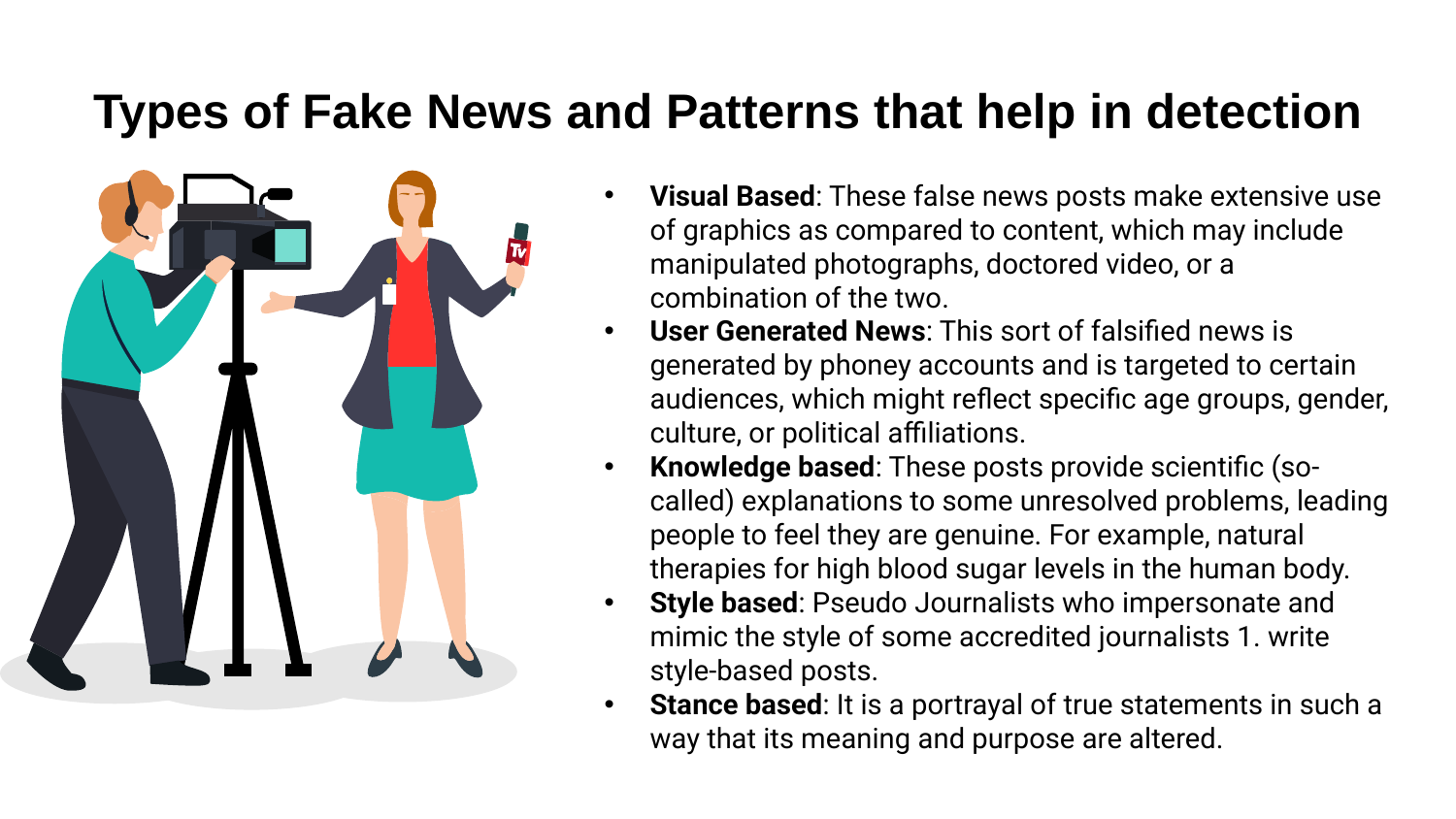

# Types of Fake News and Patterns that help in detection

Visual Based: These false news posts make extensive use of graphics as compared to content, which may include manipulated photographs, doctored video, or a combination of the two.
User Generated News: This sort of falsified news is generated by phoney accounts and is targeted to certain audiences, which might reflect specific age groups, gender, culture, or political affiliations.
Knowledge based: These posts provide scientific (so-called) explanations to some unresolved problems, leading people to feel they are genuine. For example, natural therapies for high blood sugar levels in the human body.
Style based: Pseudo Journalists who impersonate and mimic the style of some accredited journalists 1. write style-based posts.
Stance based: It is a portrayal of true statements in such a way that its meaning and purpose are altered.